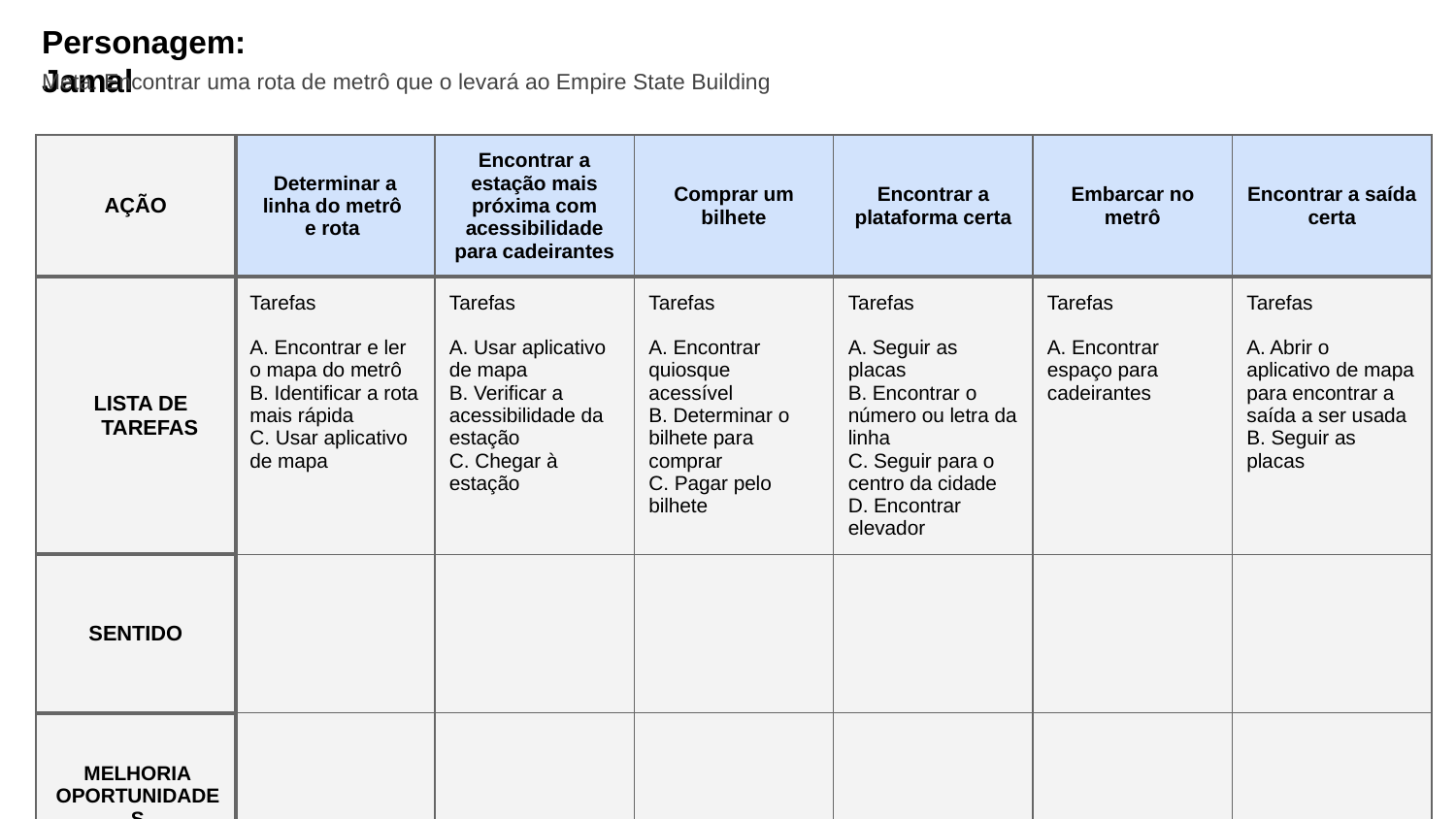

Personagem: Jamal
Meta: Encontrar uma rota de metrô que o levará ao Empire State Building

| AÇÃO | Determinar a linha do metrô e rota | Encontrar a estação mais próxima com acessibilidade para cadeirantes | Comprar um bilhete | Encontrar a plataforma certa | Embarcar no metrô | Encontrar a saída certa |
| --- | --- | --- | --- | --- | --- | --- |
| LISTA DE TAREFAS | Tarefas A. Encontrar e ler o mapa do metrô B. Identificar a rota mais rápida C. Usar aplicativo de mapa | Tarefas A. Usar aplicativo de mapa B. Verificar a acessibilidade da estação C. Chegar à estação | Tarefas A. Encontrar quiosque acessível B. Determinar o bilhete para comprar C. Pagar pelo bilhete | Tarefas A. Seguir as placas B. Encontrar o número ou letra da linha C. Seguir para o centro da cidade D. Encontrar elevador | Tarefas A. Encontrar espaço para cadeirantes | Tarefas A. Abrir o aplicativo de mapa para encontrar a saída a ser usada B. Seguir as placas |
| SENTIDO |  |  |  |  |  |  |
| MELHORIA OPORTUNIDADES |  |  |  |  |  |  |